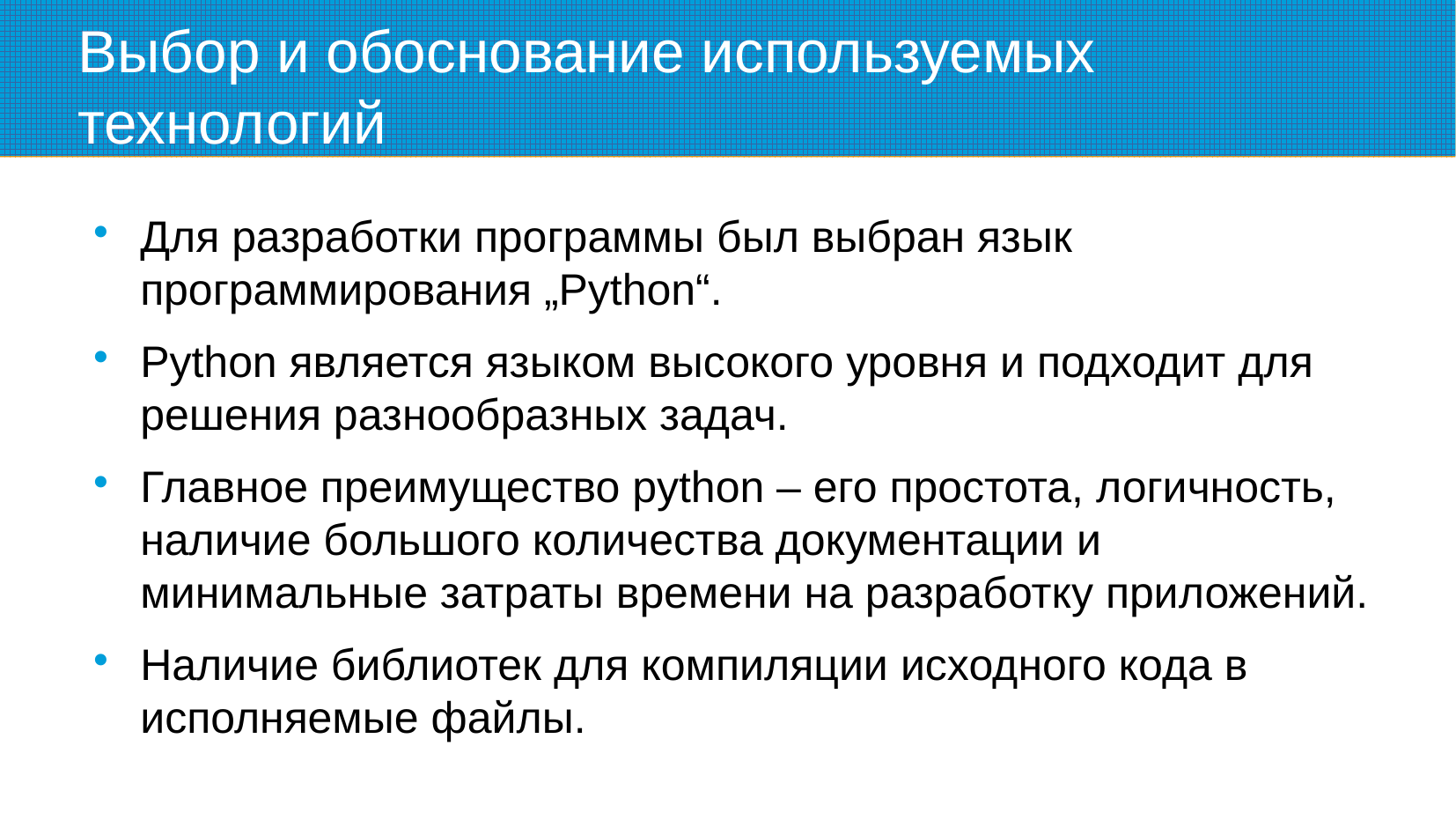

# Выбор и обоснование используемых технологий
Для разработки программы был выбран язык программирования „Python“.
Python является языком высокого уровня и подходит для решения разнообразных задач.
Главное преимущество python – его простота, логичность, наличие большого количества документации и минимальные затраты времени на разработку приложений.
Наличие библиотек для компиляции исходного кода в исполняемые файлы.